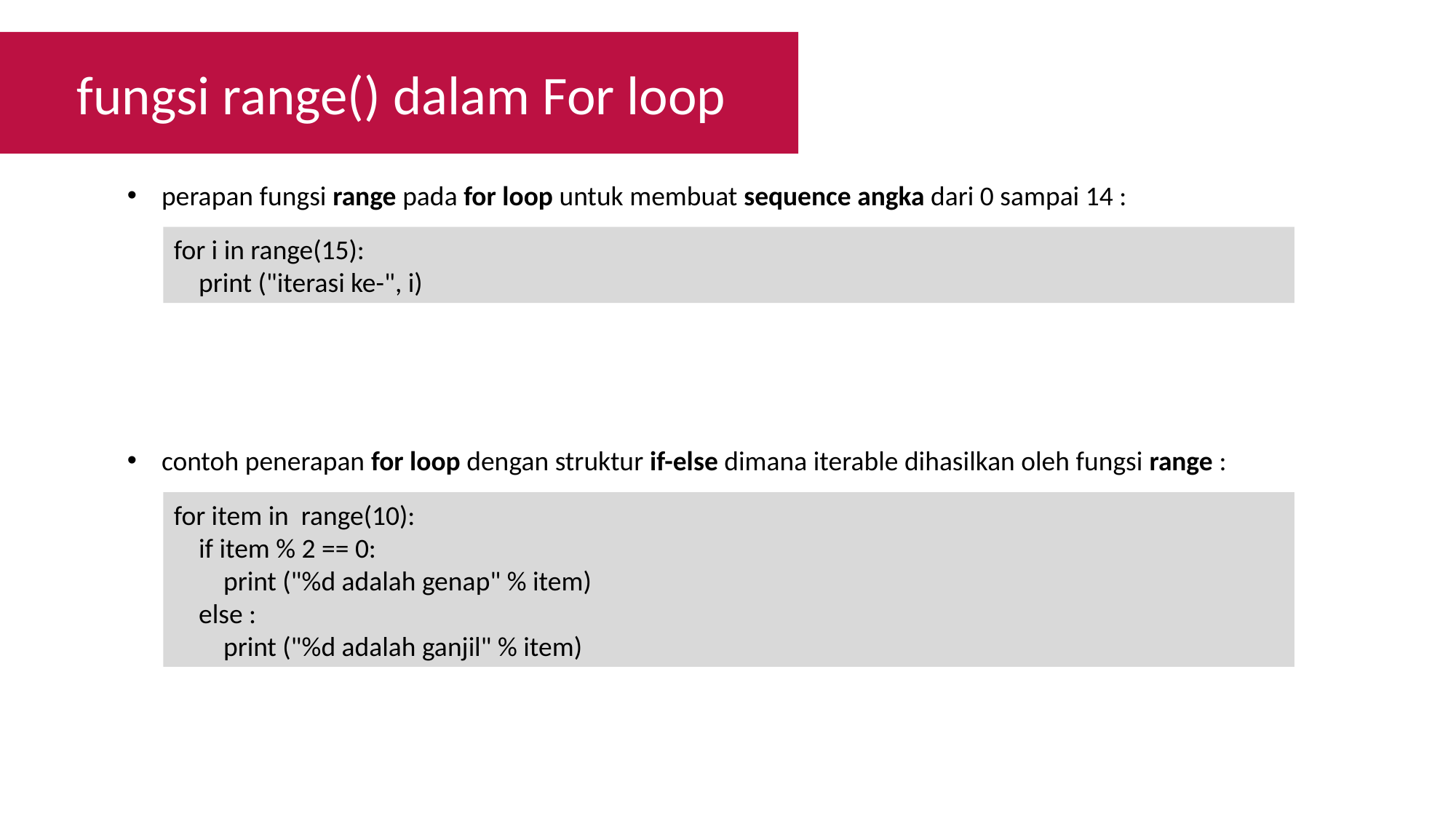

fungsi range() dalam For loop
perapan fungsi range pada for loop untuk membuat sequence angka dari 0 sampai 14 :
for i in range(15):
    print ("iterasi ke-", i)
contoh penerapan for loop dengan struktur if-else dimana iterable dihasilkan oleh fungsi range :
for item in  range(10):
    if item % 2 == 0:
        print ("%d adalah genap" % item)
    else :
        print ("%d adalah ganjil" % item)